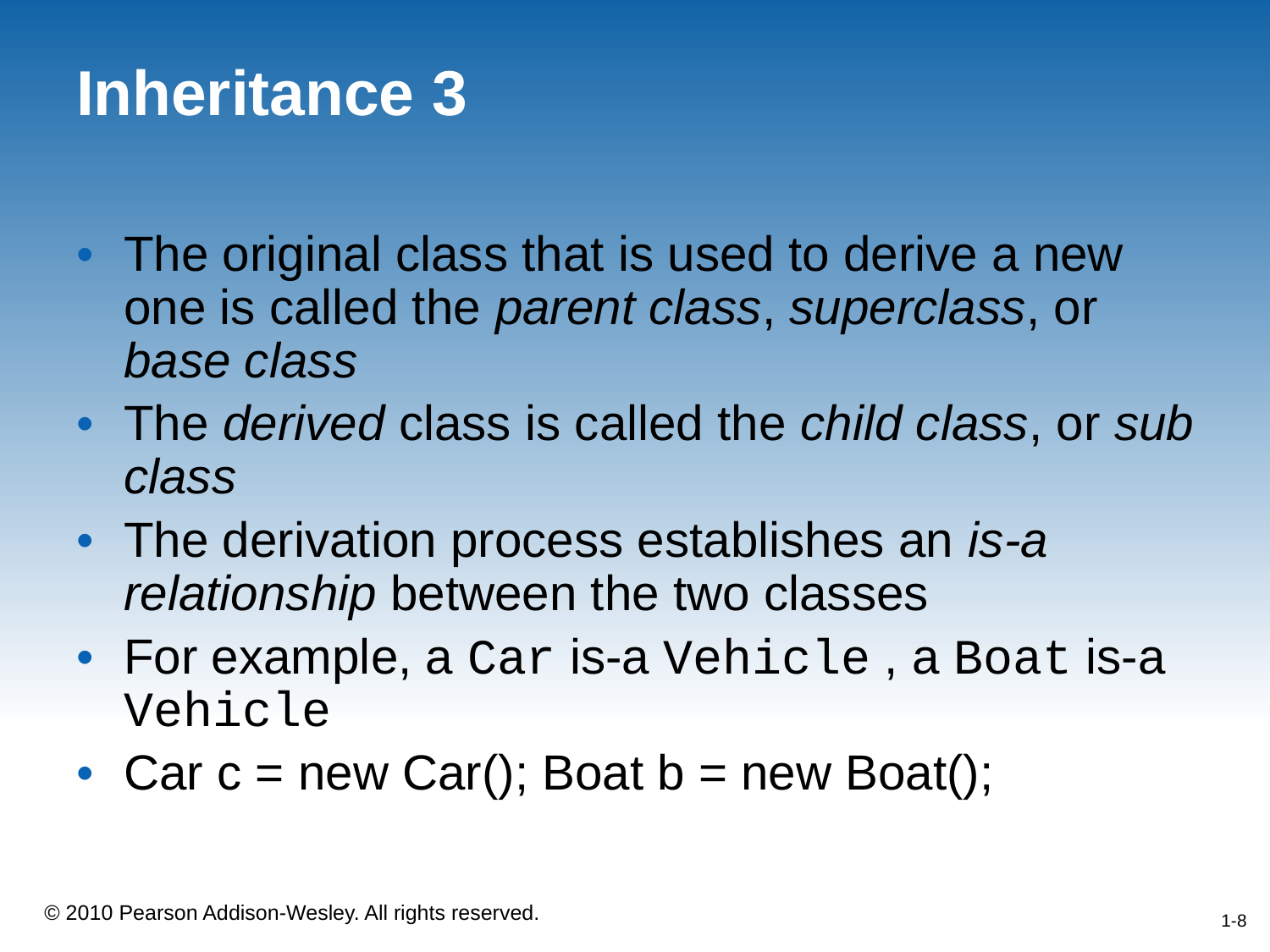

# Inheritance 3
The original class that is used to derive a new one is called the parent class, superclass, or base class
The derived class is called the child class, or sub class
The derivation process establishes an is-a relationship between the two classes
For example, a Car is-a Vehicle , a Boat is-a Vehicle
Car c = new Car(); Boat b = new Boat();
1-8